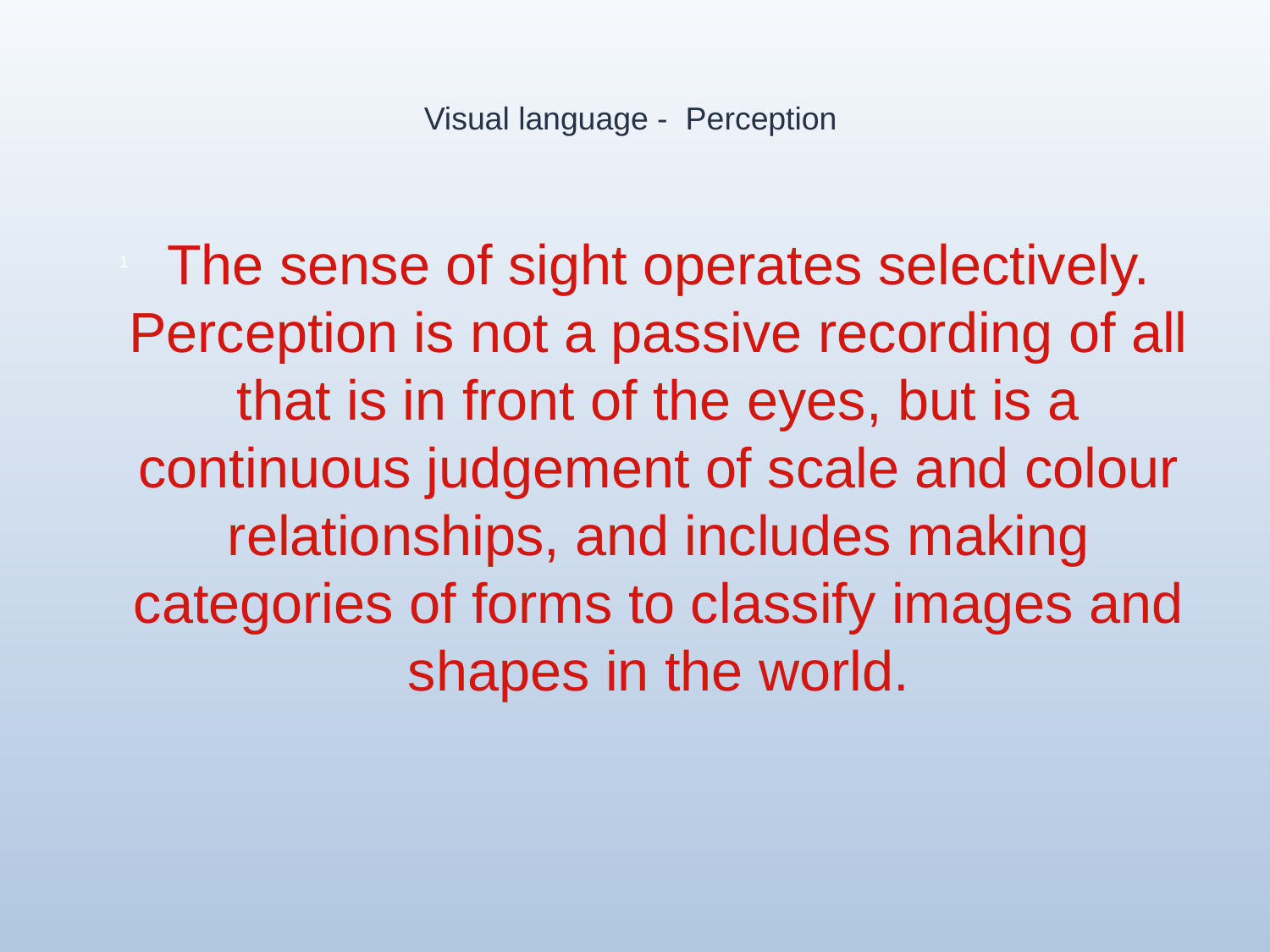

# Visual language -  Perception
The sense of sight operates selectively. Perception is not a passive recording of all that is in front of the eyes, but is a continuous judgement of scale and colour relationships, and includes making categories of forms to classify images and shapes in the world.